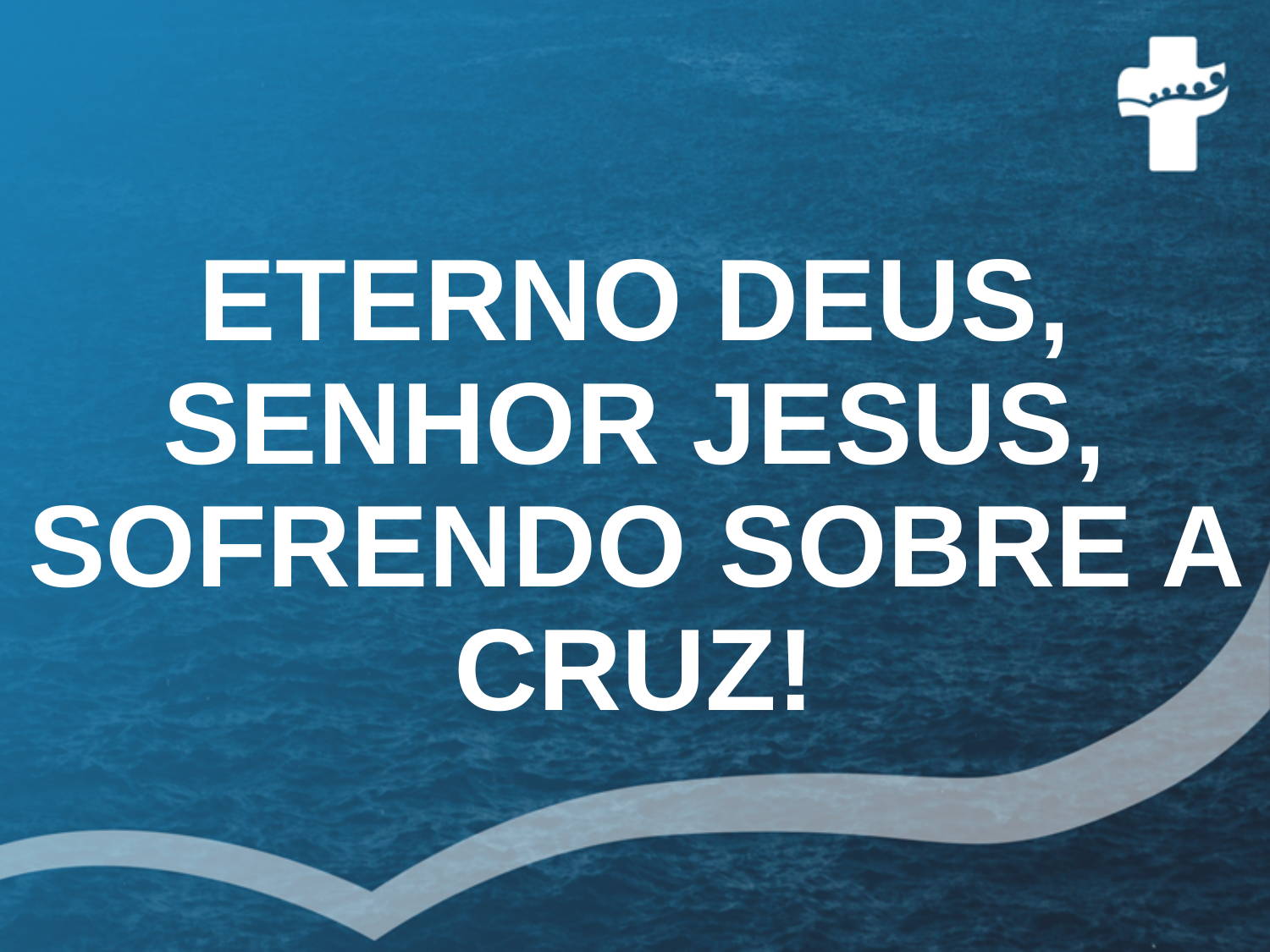

# ETERNO DEUS, SENHOR JESUS, SOFRENDO SOBRE A CRUZ!